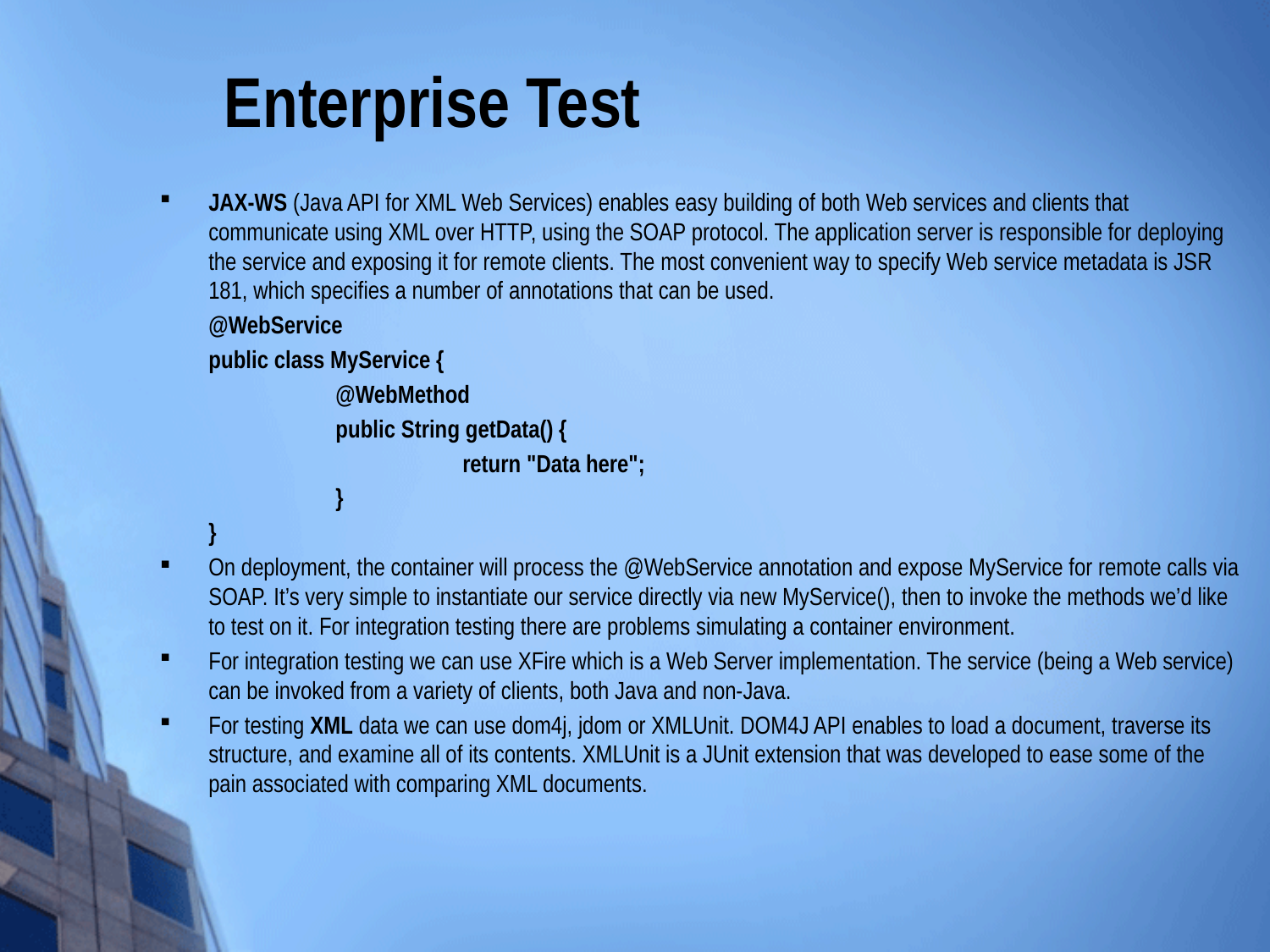

# Enterprise Test
JAX-WS (Java API for XML Web Services) enables easy building of both Web services and clients that communicate using XML over HTTP, using the SOAP protocol. The application server is responsible for deploying the service and exposing it for remote clients. The most convenient way to specify Web service metadata is JSR 181, which specifies a number of annotations that can be used.
	@WebService
	public class MyService {
		@WebMethod
		public String getData() {
			return "Data here";
		}
	}
On deployment, the container will process the @WebService annotation and expose MyService for remote calls via SOAP. It’s very simple to instantiate our service directly via new MyService(), then to invoke the methods we’d like to test on it. For integration testing there are problems simulating a container environment.
For integration testing we can use XFire which is a Web Server implementation. The service (being a Web service) can be invoked from a variety of clients, both Java and non-Java.
For testing XML data we can use dom4j, jdom or XMLUnit. DOM4J API enables to load a document, traverse its structure, and examine all of its contents. XMLUnit is a JUnit extension that was developed to ease some of the pain associated with comparing XML documents.